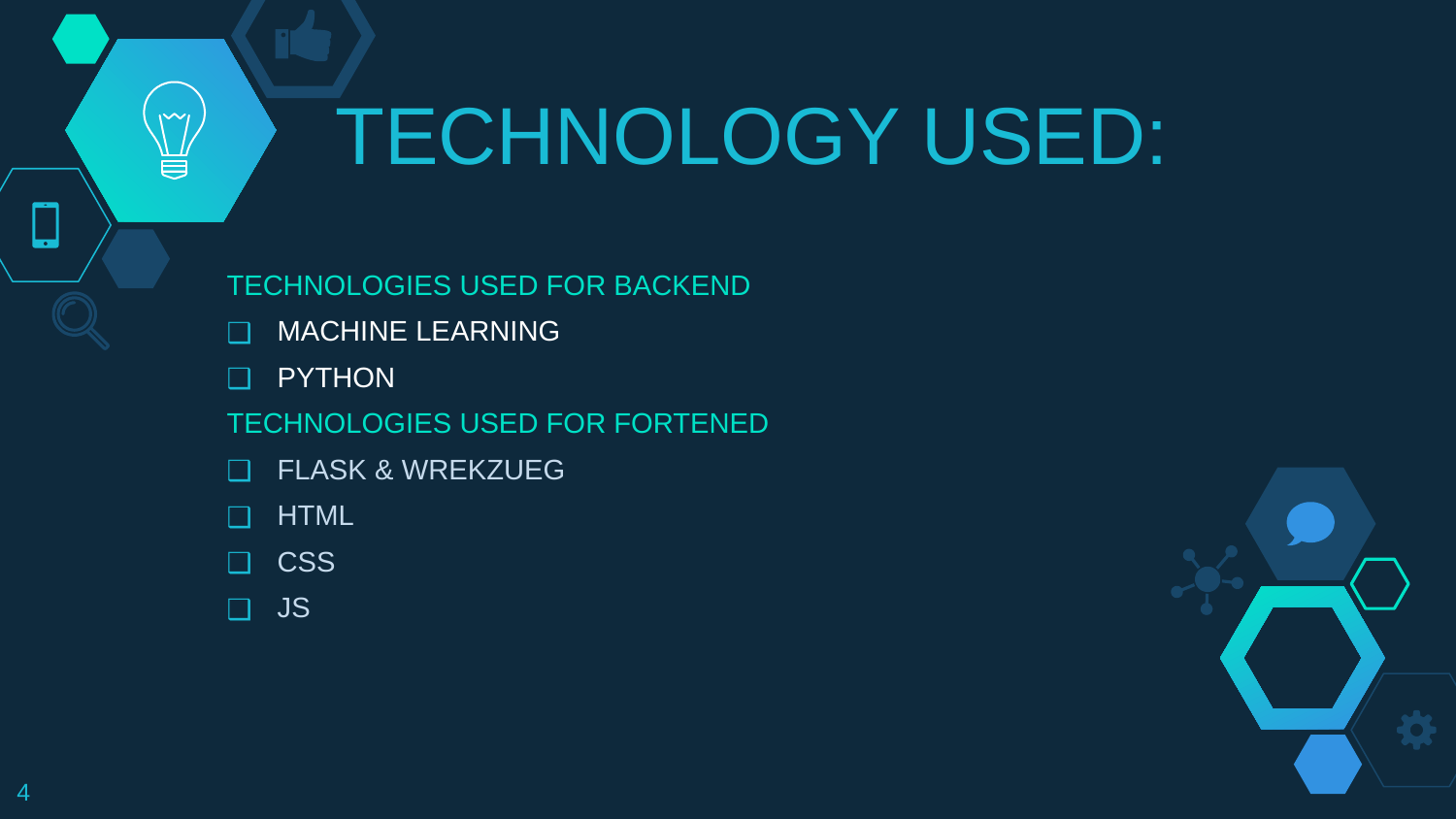

# TECHNOLOGY USED:
TECHNOLOGIES USED FOR BACKEND
MACHINE LEARNING
PYTHON
TECHNOLOGIES USED FOR FORTENED
FLASK & WREKZUEG
HTML
CSS
JS
4